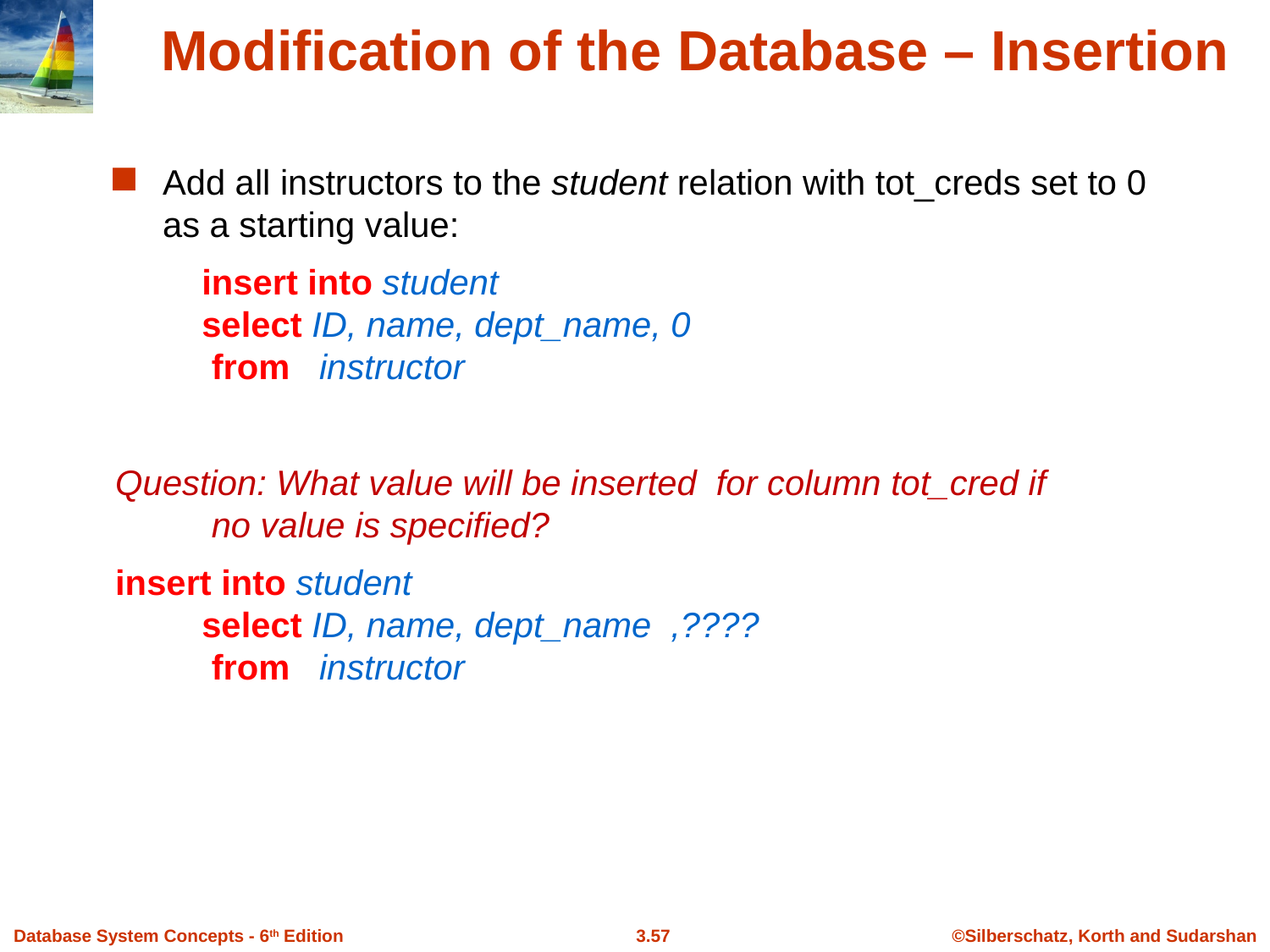

Modification of the Database – Insertion
Add all instructors to the student relation with tot_creds set to 0 as a starting value:
	    insert into student
    select ID, name, dept_name, 0
     from   instructor

Question: What value will be inserted  for column tot_cred if   	      no value is specified?
insert into student
    select ID, name, dept_name  ,????
     from   instructor